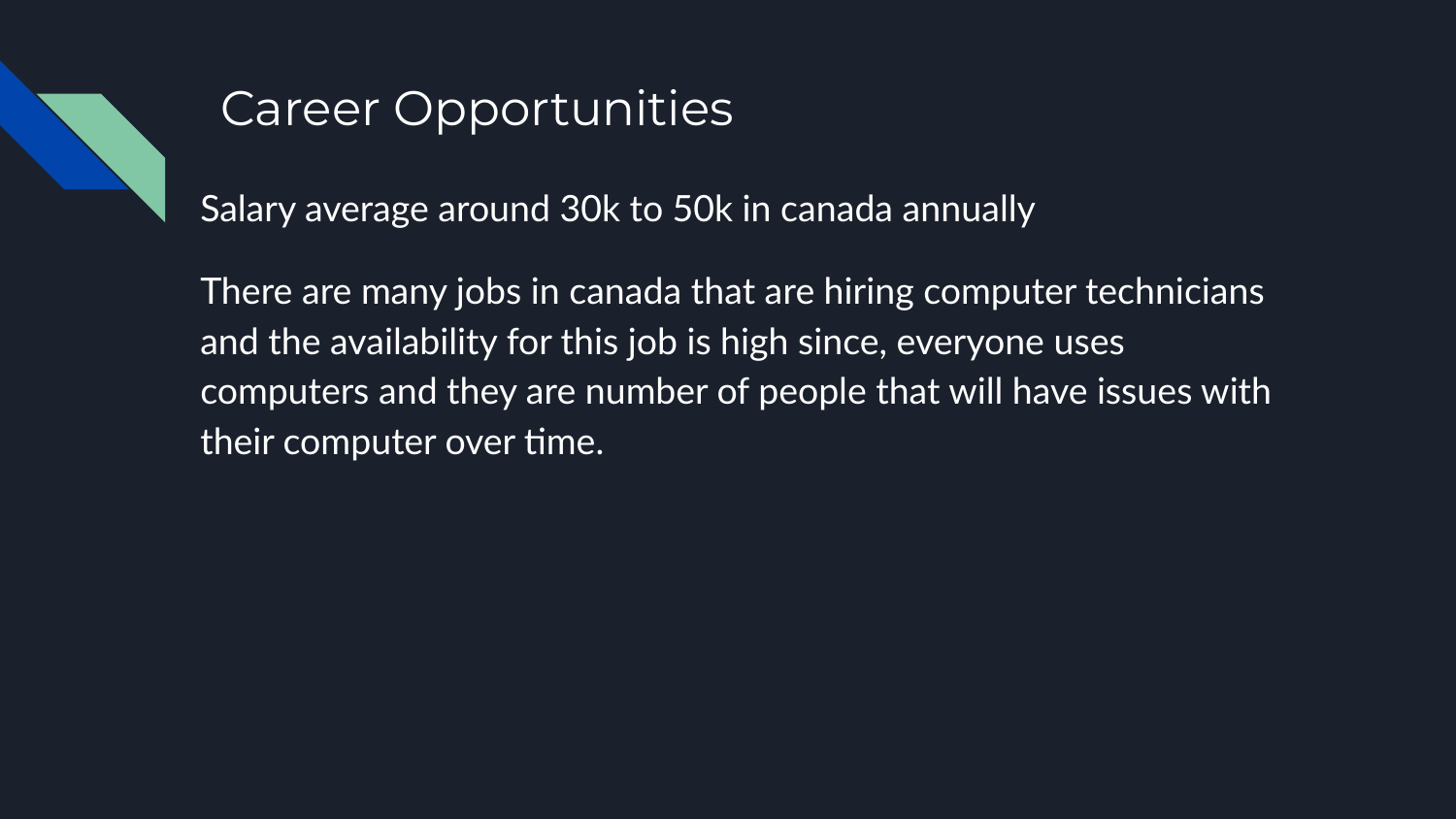

# Career Opportunities
Salary average around 30k to 50k in canada annually
There are many jobs in canada that are hiring computer technicians  and the availability for this job is high since, everyone uses computers and they are number of people that will have issues with their computer over time.